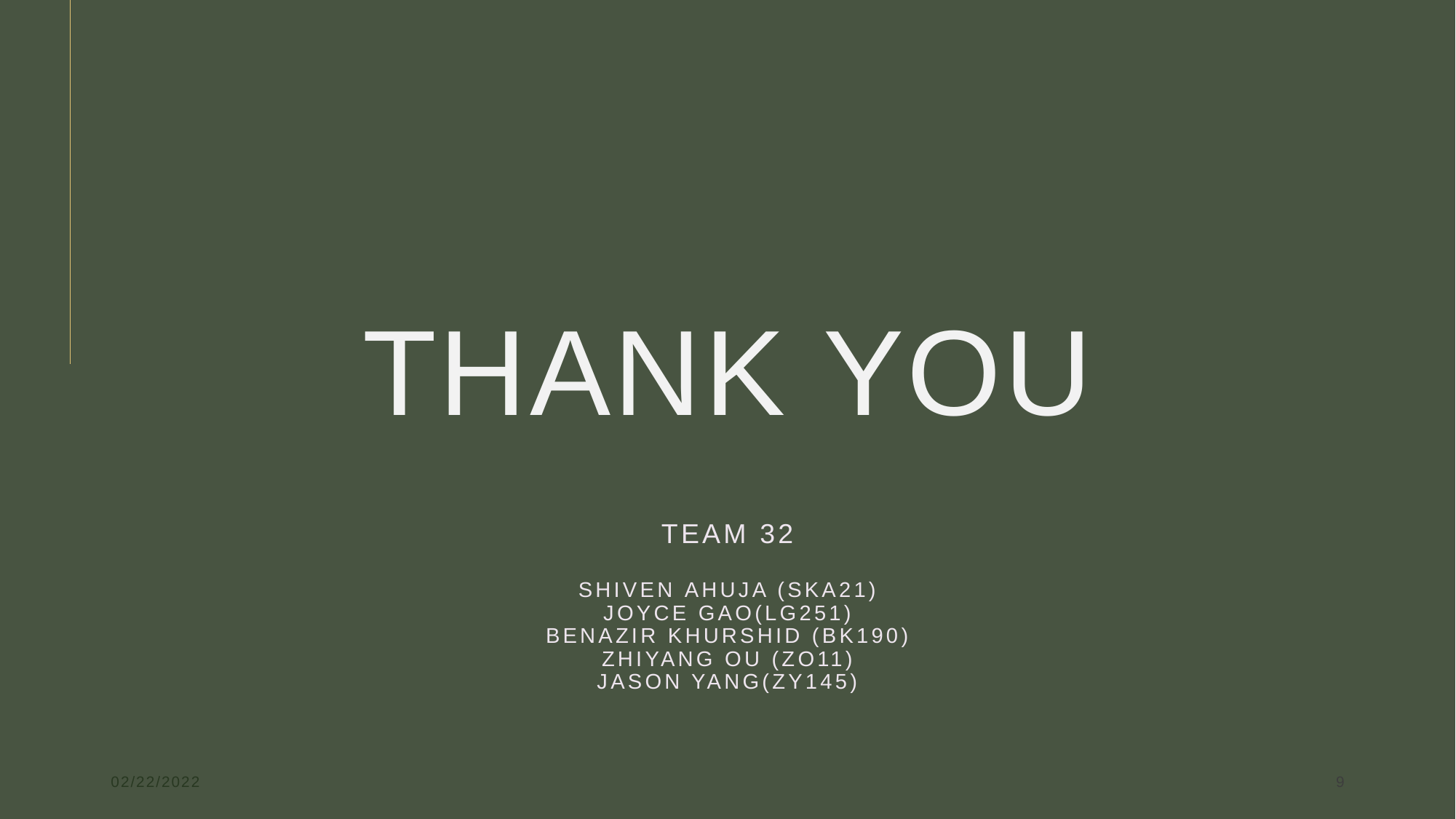

# Thank YOU
TEAm 32

Shiven Ahuja (ska21)
Joyce Gao(lg251)
Benazir Khurshid (bk190)
Zhiyang Ou (zo11)
Jason Yang(zy145)

02/22/2022
9